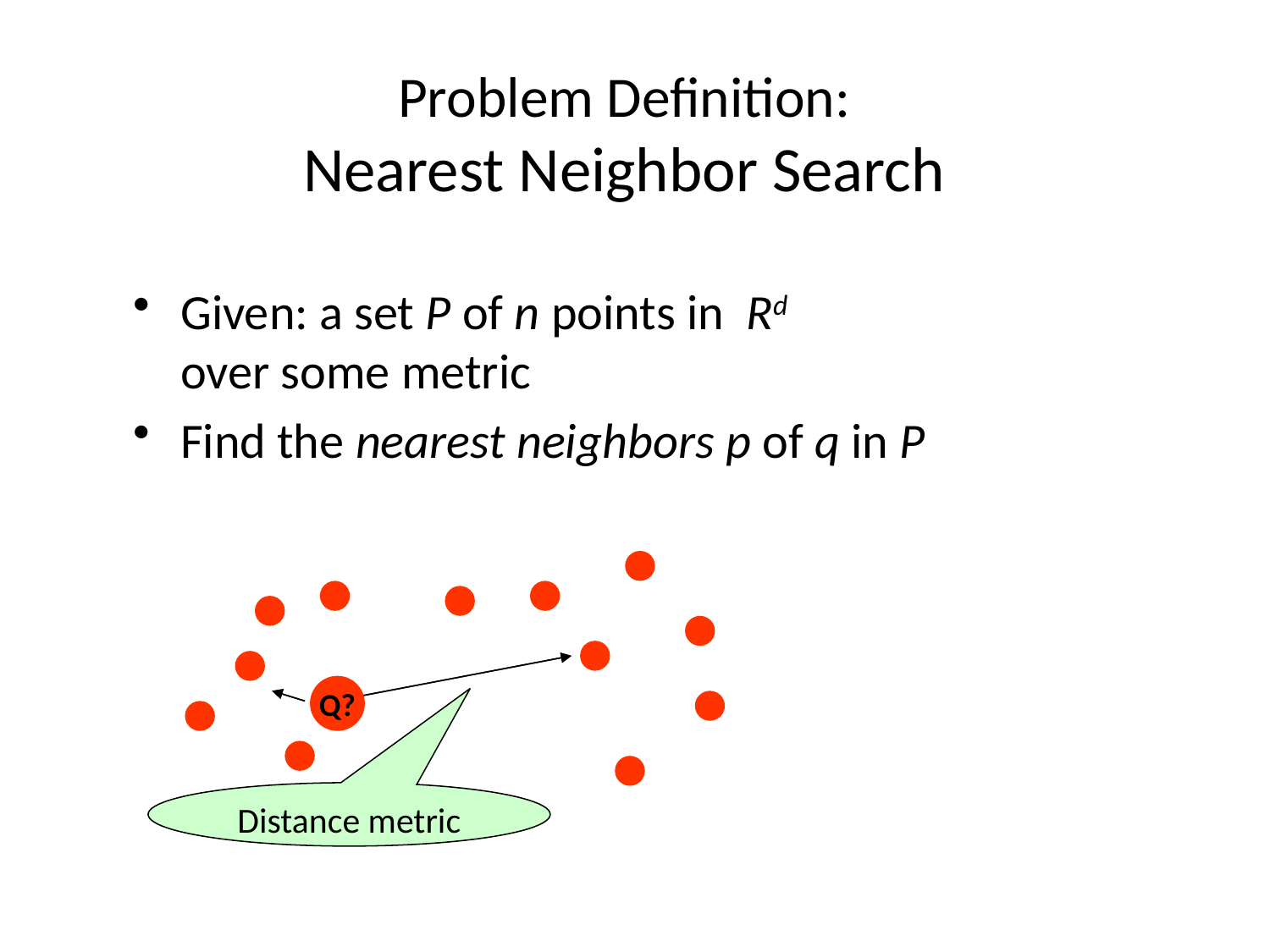

Problem Definition:
Nearest Neighbor Search
Given: a set P of n points in  Rd
over some metric
Find the nearest neighbors p of q in P

Q?

Distance metric